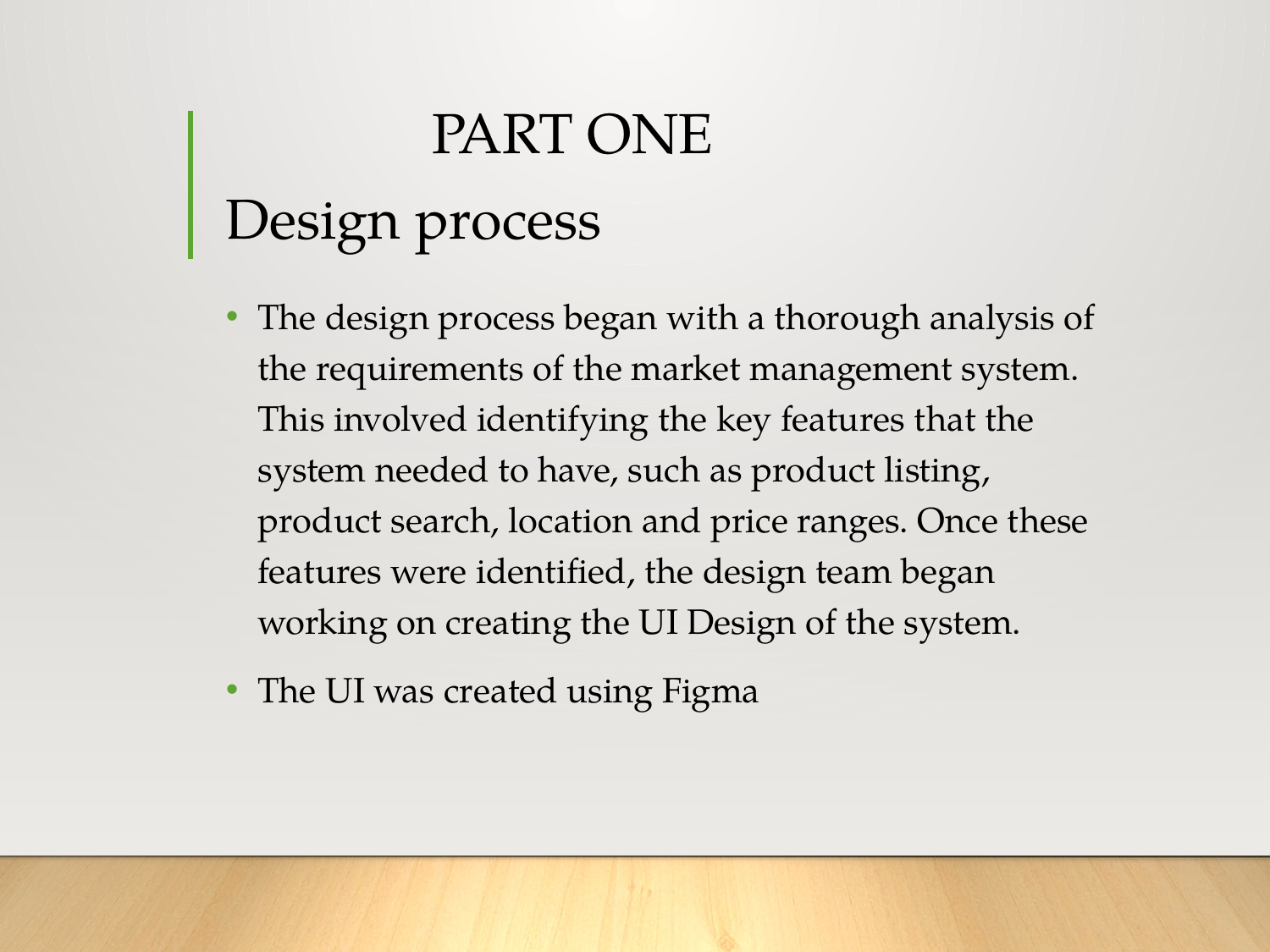

PART ONE
# Design process
The design process began with a thorough analysis of the requirements of the market management system. This involved identifying the key features that the system needed to have, such as product listing, product search, location and price ranges. Once these features were identified, the design team began working on creating the UI Design of the system.
The UI was created using Figma